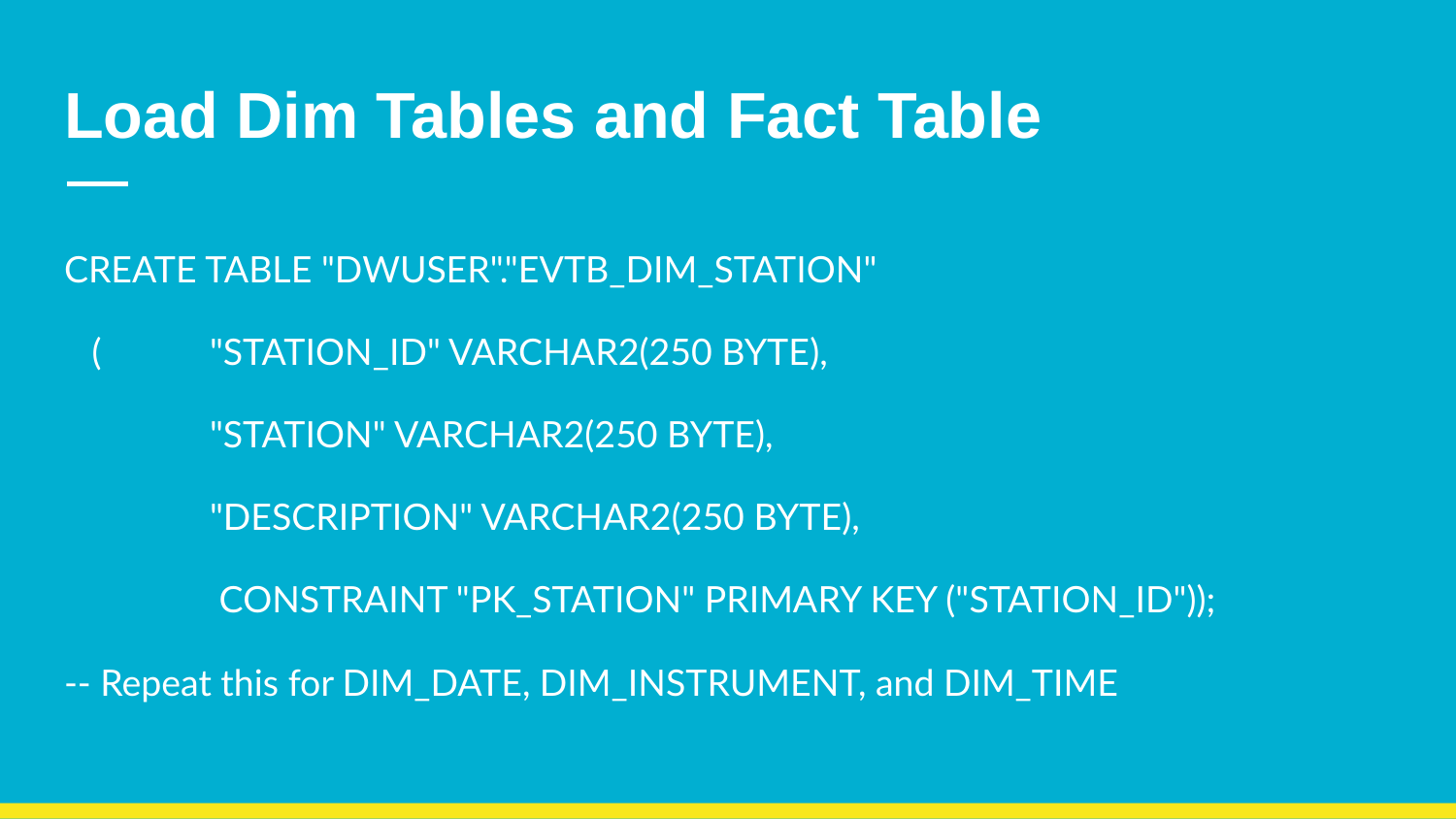

# Load Dim Tables and Fact Table
CREATE TABLE "DWUSER"."EVTB_DIM_STATION"
   (	"STATION_ID" VARCHAR2(250 BYTE),
	"STATION" VARCHAR2(250 BYTE),
	"DESCRIPTION" VARCHAR2(250 BYTE),
	 CONSTRAINT "PK_STATION" PRIMARY KEY ("STATION_ID"));
-- Repeat this for DIM_DATE, DIM_INSTRUMENT, and DIM_TIME